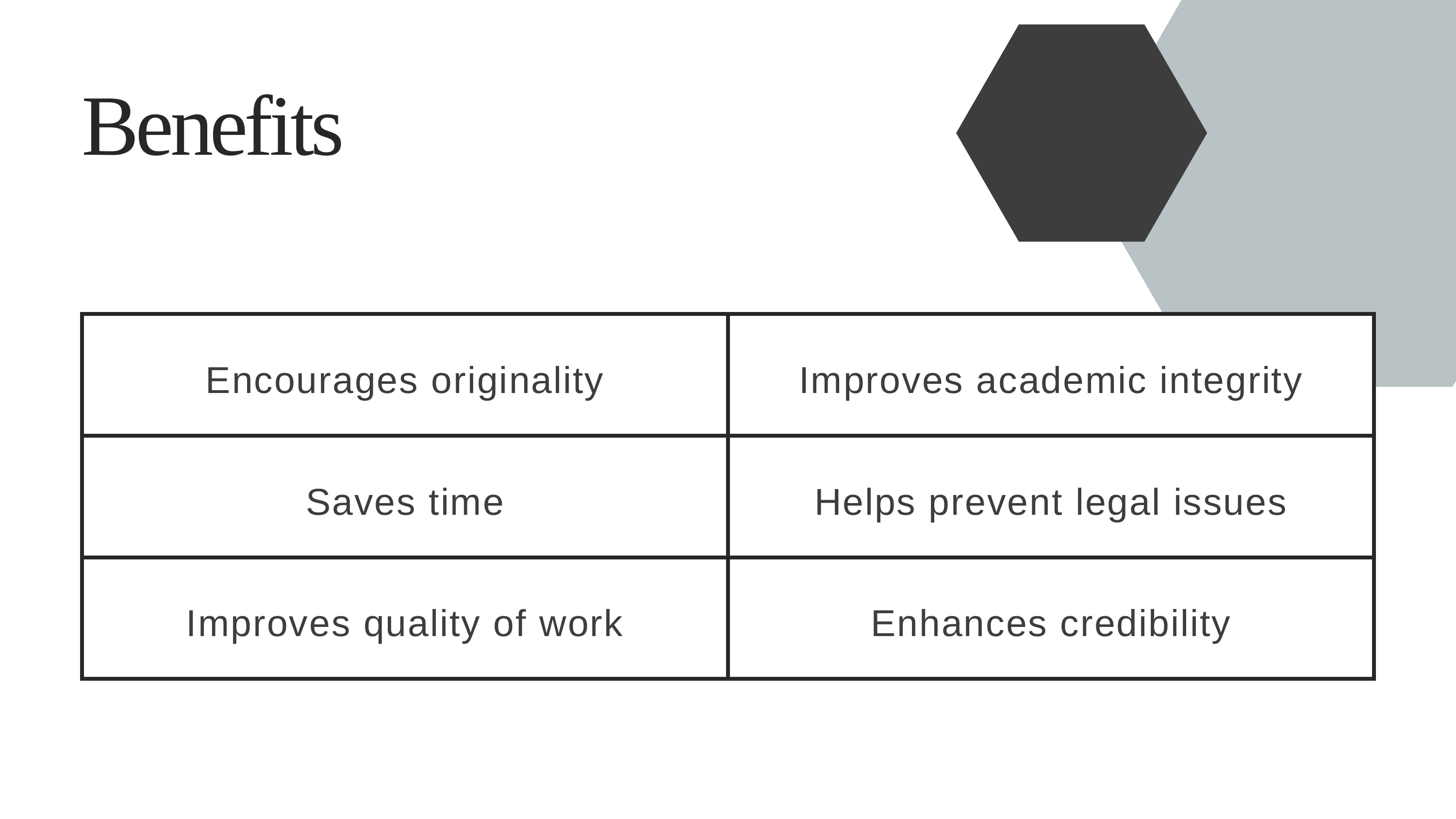

Benefits
| Encourages originality | Improves academic integrity |
| --- | --- |
| Saves time | Helps prevent legal issues |
| Improves quality of work | Enhances credibility |